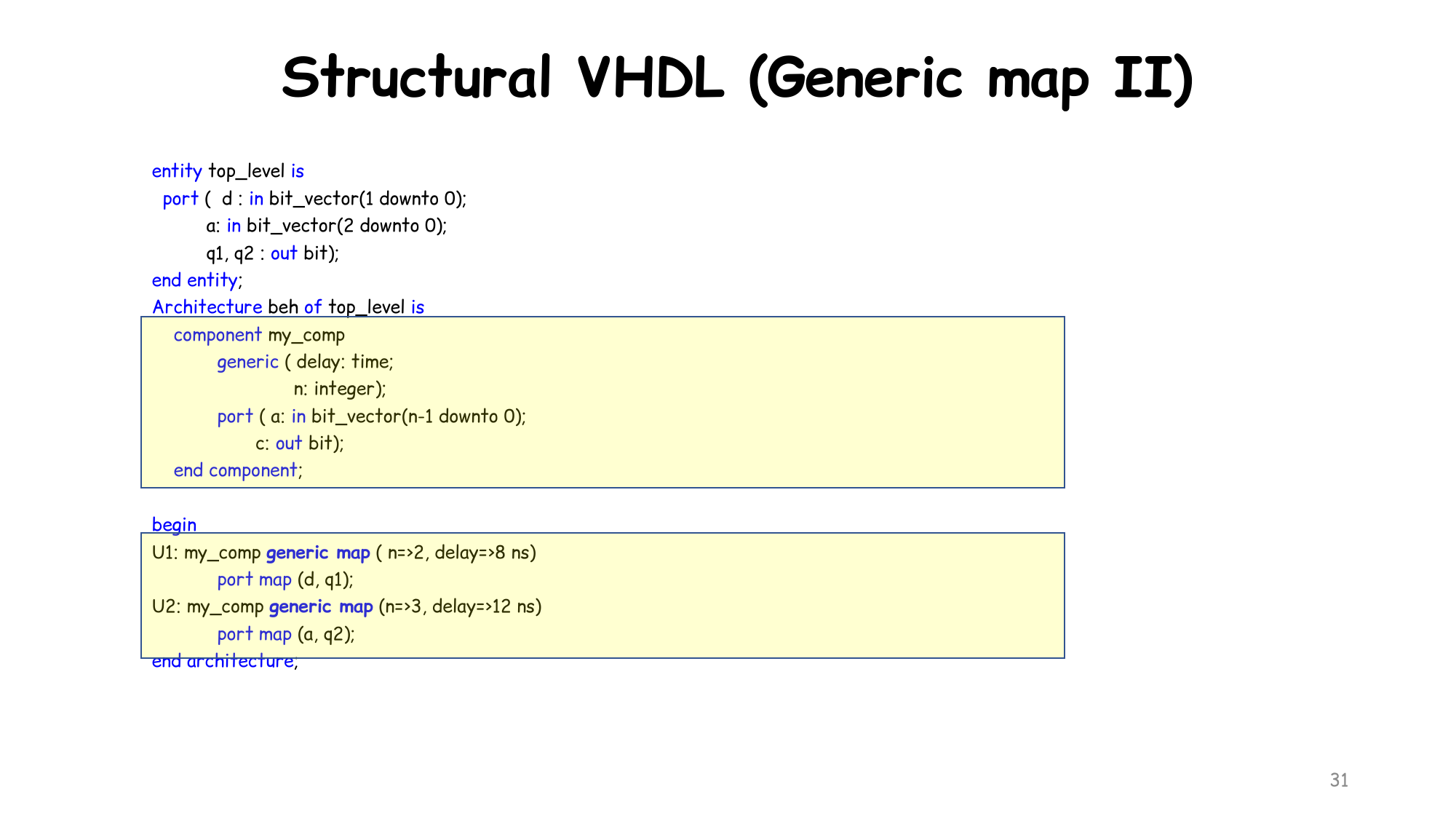

# Structural VHDL (Generic map II)
entity top_level is
  port (  d : in bit_vector(1 downto 0);
          a: in bit_vector(2 downto 0);
          q1, q2 : out bit);
end entity;
Architecture beh of top_level is
    component my_comp
            generic ( delay: time;
                          n: integer);
            port ( a: in bit_vector(n-1 downto 0);
                   c: out bit);
    end component;

begin
U1: my_comp generic map ( n=>2, delay=>8 ns)
            port map (d, q1);
U2: my_comp generic map (n=>3, delay=>12 ns)
            port map (a, q2);
end architecture;

31